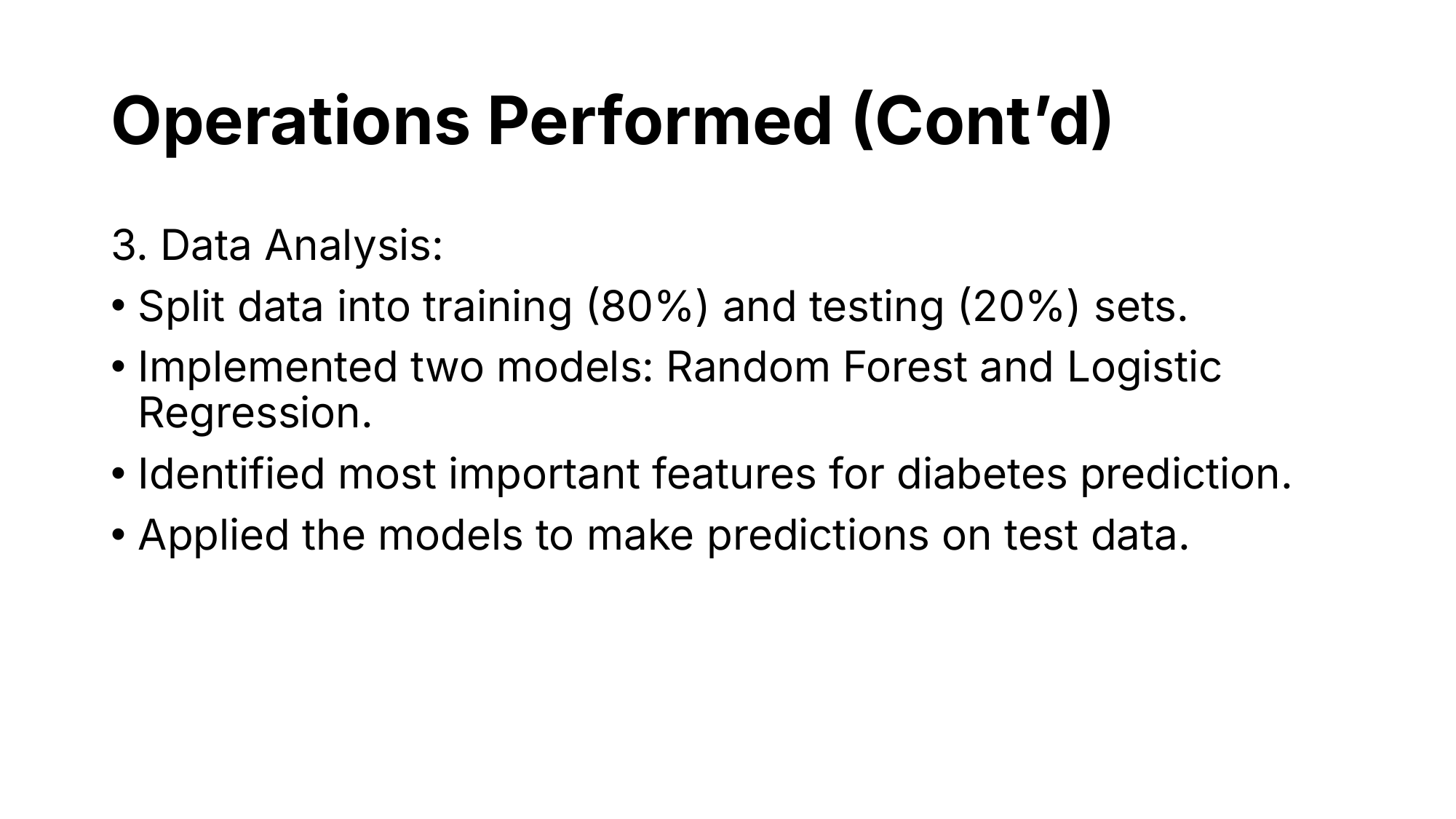

# Operations Performed (Cont’d)
3. Data Analysis:
Split data into training (80%) and testing (20%) sets.
Implemented two models: Random Forest and Logistic Regression.
Identified most important features for diabetes prediction.
Applied the models to make predictions on test data.